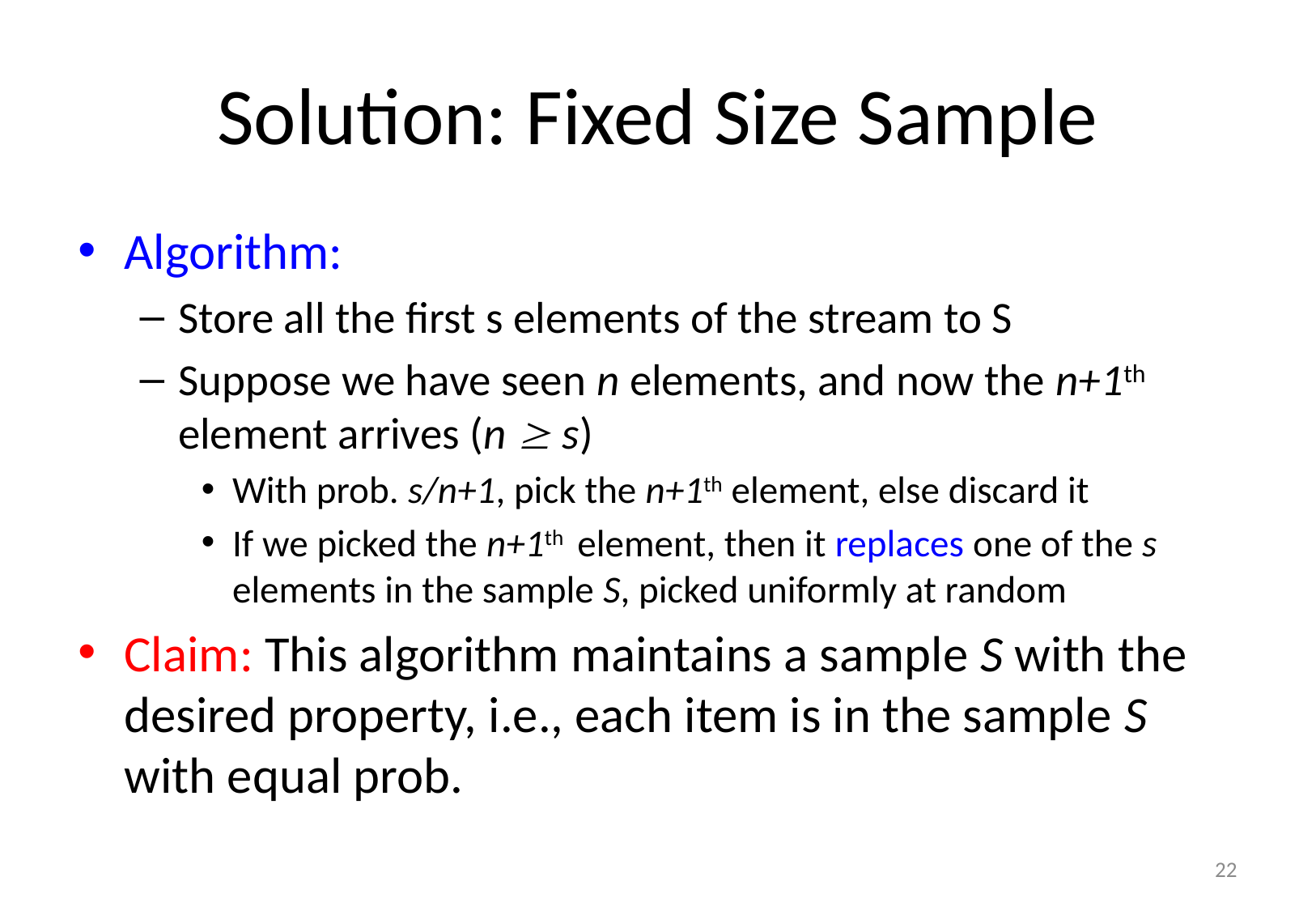

# Solution: Fixed Size Sample
Algorithm:
Store all the first s elements of the stream to S
Suppose we have seen n elements, and now the n+1th element arrives (n ≥ s)
With prob. s/n+1, pick the n+1th element, else discard it
If we picked the n+1th  element, then it replaces one of the s elements in the sample S, picked uniformly at random
Claim: This algorithm maintains a sample S with the desired property, i.e., each item is in the sample S with equal prob.
22